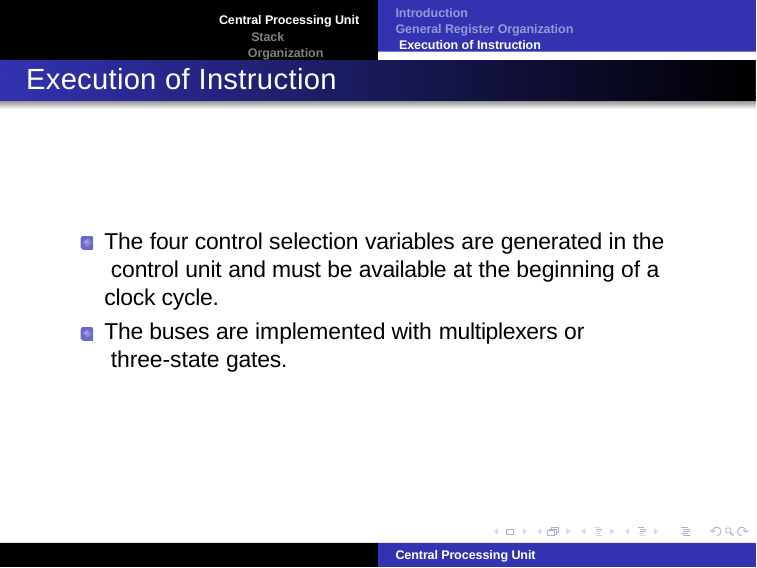

Introduction
General Register Organization  Execution of Instruction
Central Processing Unit  Stack Organization
Execution of Instruction

The four control selection variables are generated in the  control unit and must be available at the beginning of a  clock cycle.
The buses are implemented with multiplexers or  three-state gates.

Central Processing Unit